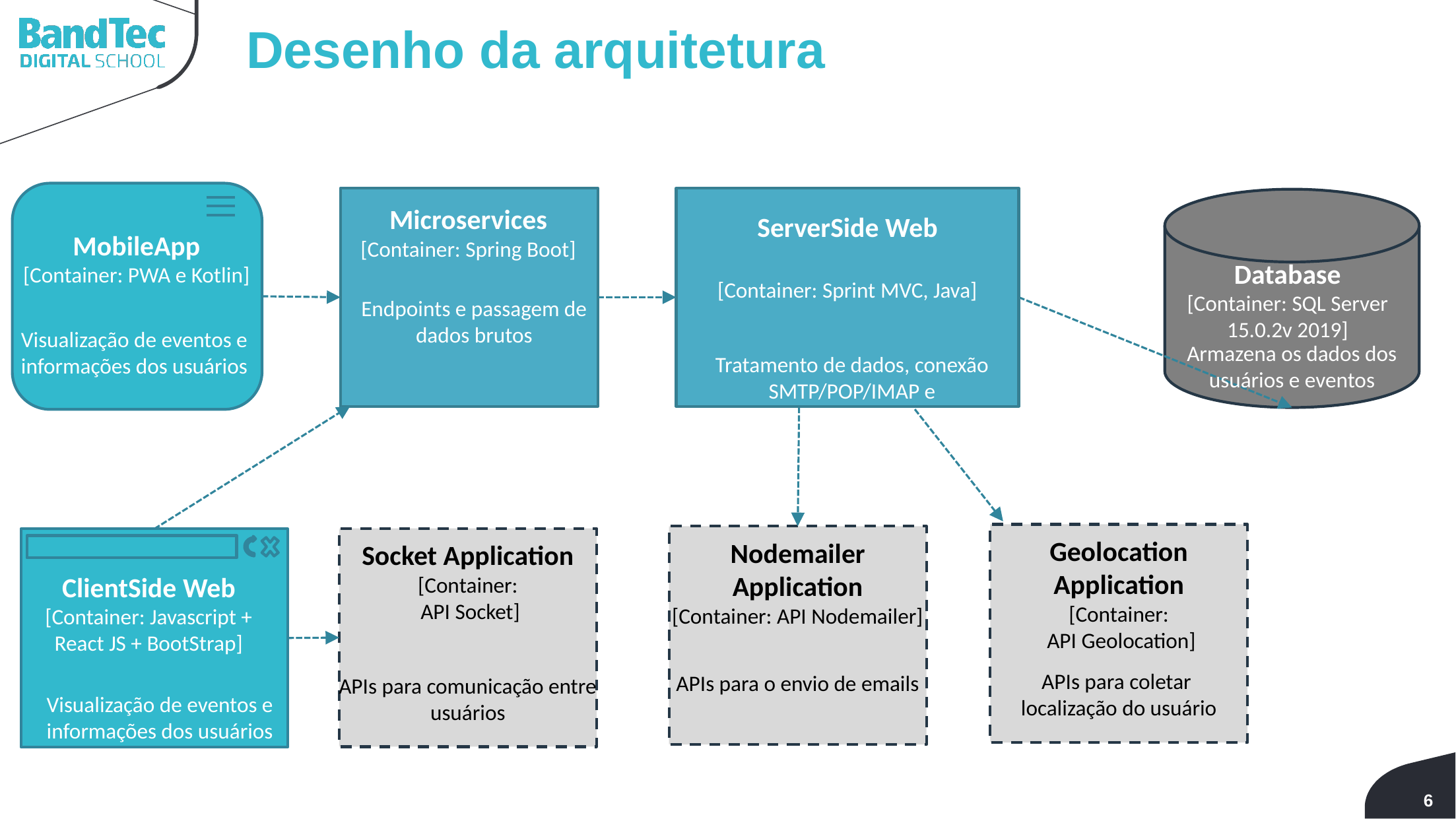

Desenho da arquitetura

Dashboard
MobileApp
[Container: PWA e Kotlin]
Visualização de eventos e informações dos usuários

Microservices
[Container: Spring Boot]
Endpoints e passagem de dados brutos

ServerSide Web

[Container: Sprint MVC, Java]
Tratamento de dados, conexão SMTP/POP/IMAP e autenticação/token

Database
[Container: SQL Server 15.0.2v 2019]
Armazena os dados dos usuários e eventos

Geolocation Application
[Container:
 API Geolocation]
APIs para coletar
localização do usuário

Nodemailer Application
[Container: API Nodemailer]
APIs para o envio de emails

Socket Application
[Container:
 API Socket]
APIs para comunicação entre usuários

ClientSide Web
[Container: Javascript + React JS + BootStrap]
Visualização de eventos e informações dos usuários
6